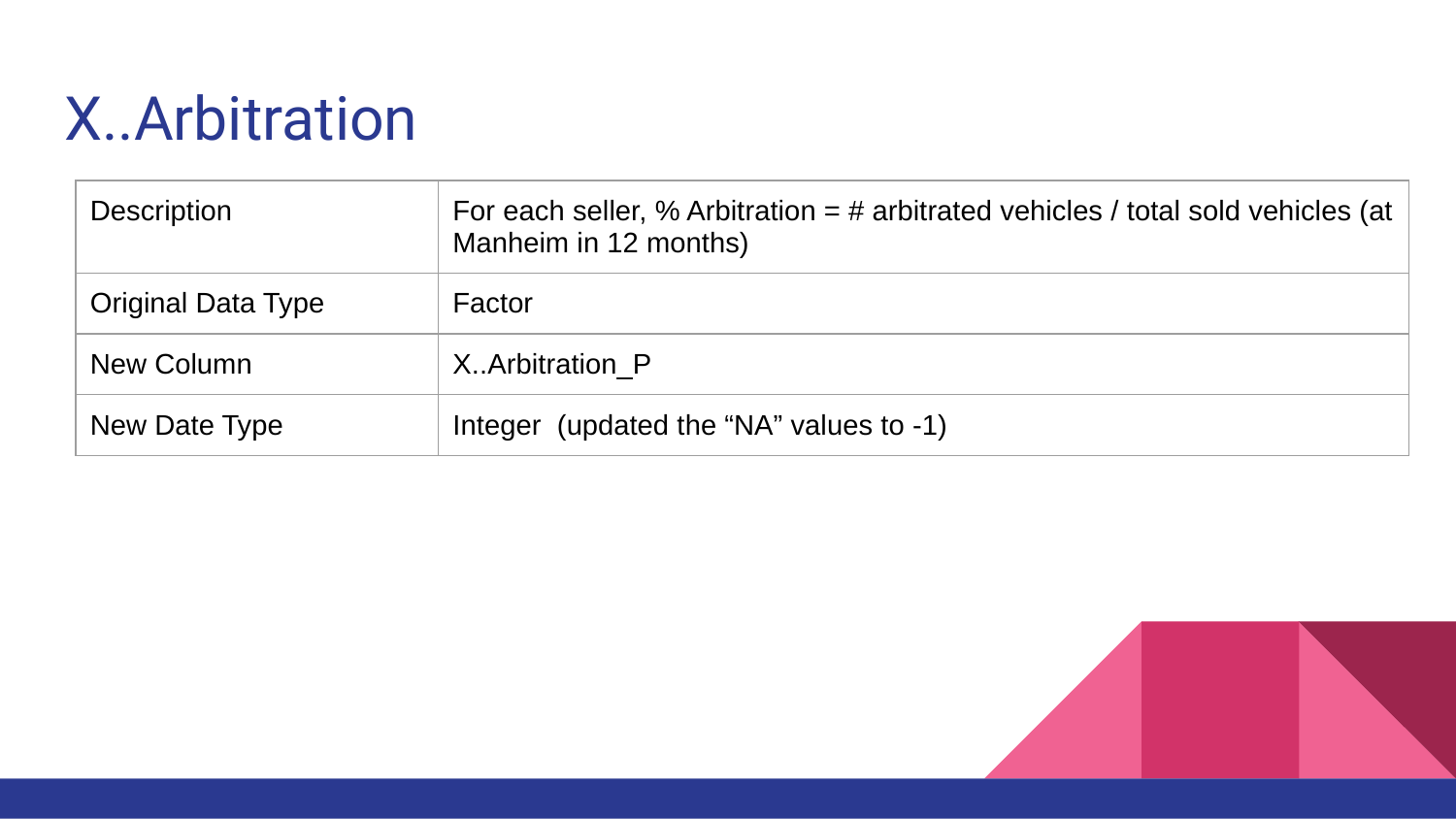

# X..Arbitration
| Description | For each seller, % Arbitration = # arbitrated vehicles / total sold vehicles (at Manheim in 12 months) |
| --- | --- |
| Original Data Type | Factor |
| New Column | X..Arbitration\_P |
| New Date Type | Integer (updated the “NA” values to -1) |